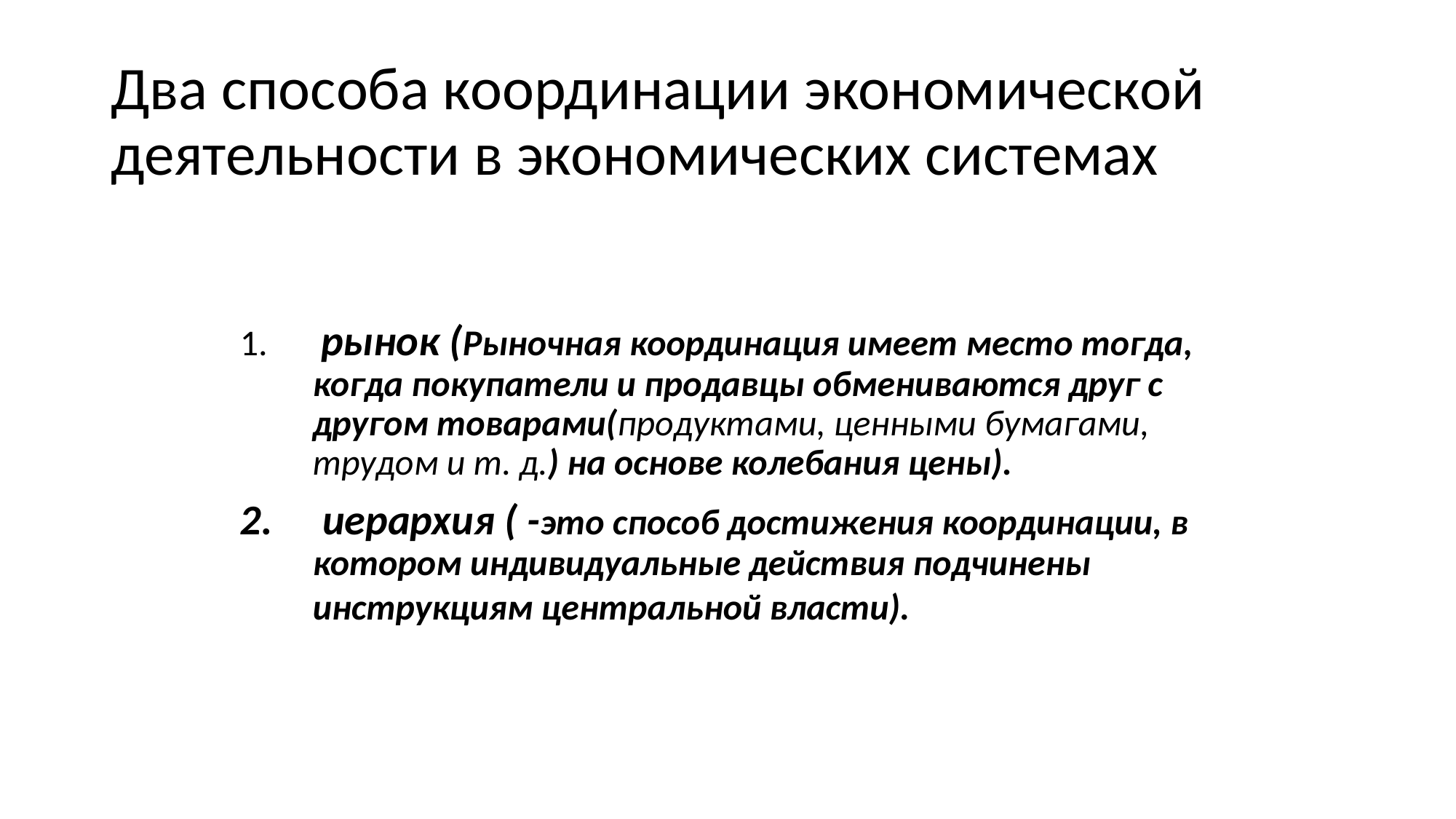

# Два способа координации экономической деятельности в экономических системах

 рынок (Рыночная координация имеет место тогда, когда покупатели и продавцы обмениваются друг с другом товарами(продуктами, ценными бумагами, трудом и т. д.) на основе колебания цены).
 иерархия ( -это способ достижения координации, в котором индивидуальные действия подчинены инструкциям центральной власти).